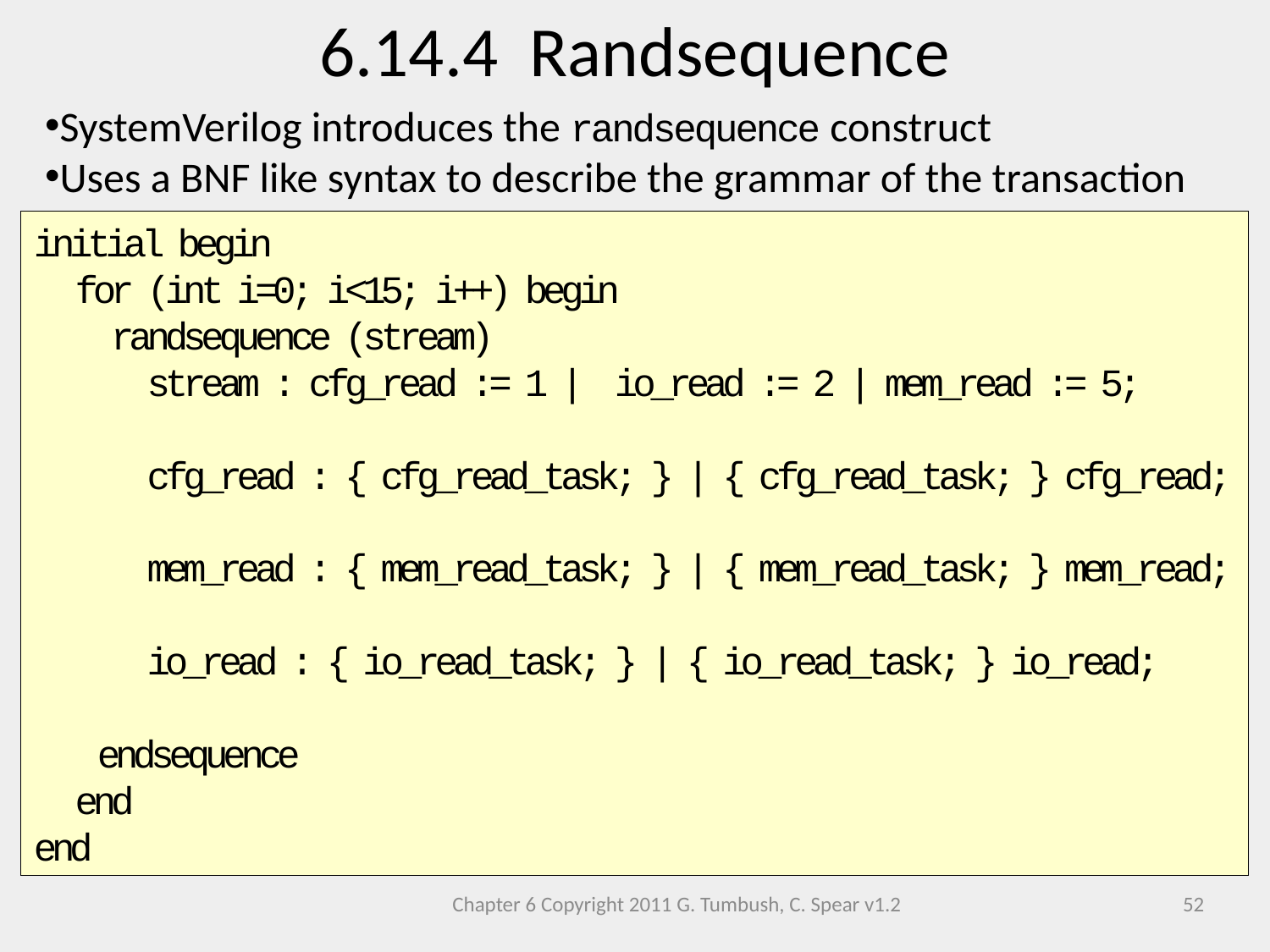

6.14.4  Randsequence
SystemVerilog introduces the randsequence construct
Uses a BNF like syntax to describe the grammar of the transaction
initial begin
  for (int i=0; i<15; i++) begin
    randsequence (stream)
      stream : cfg_read := 1 |  io_read := 2 | mem_read := 5;

      cfg_read : { cfg_read_task; } | { cfg_read_task; } cfg_read;

      mem_read : { mem_read_task; } | { mem_read_task; } mem_read;

      io_read : { io_read_task; } | { io_read_task; } io_read;

endsequence
  end
end
Chapter 6 Copyright 2011 G. Tumbush, C. Spear v1.2
52